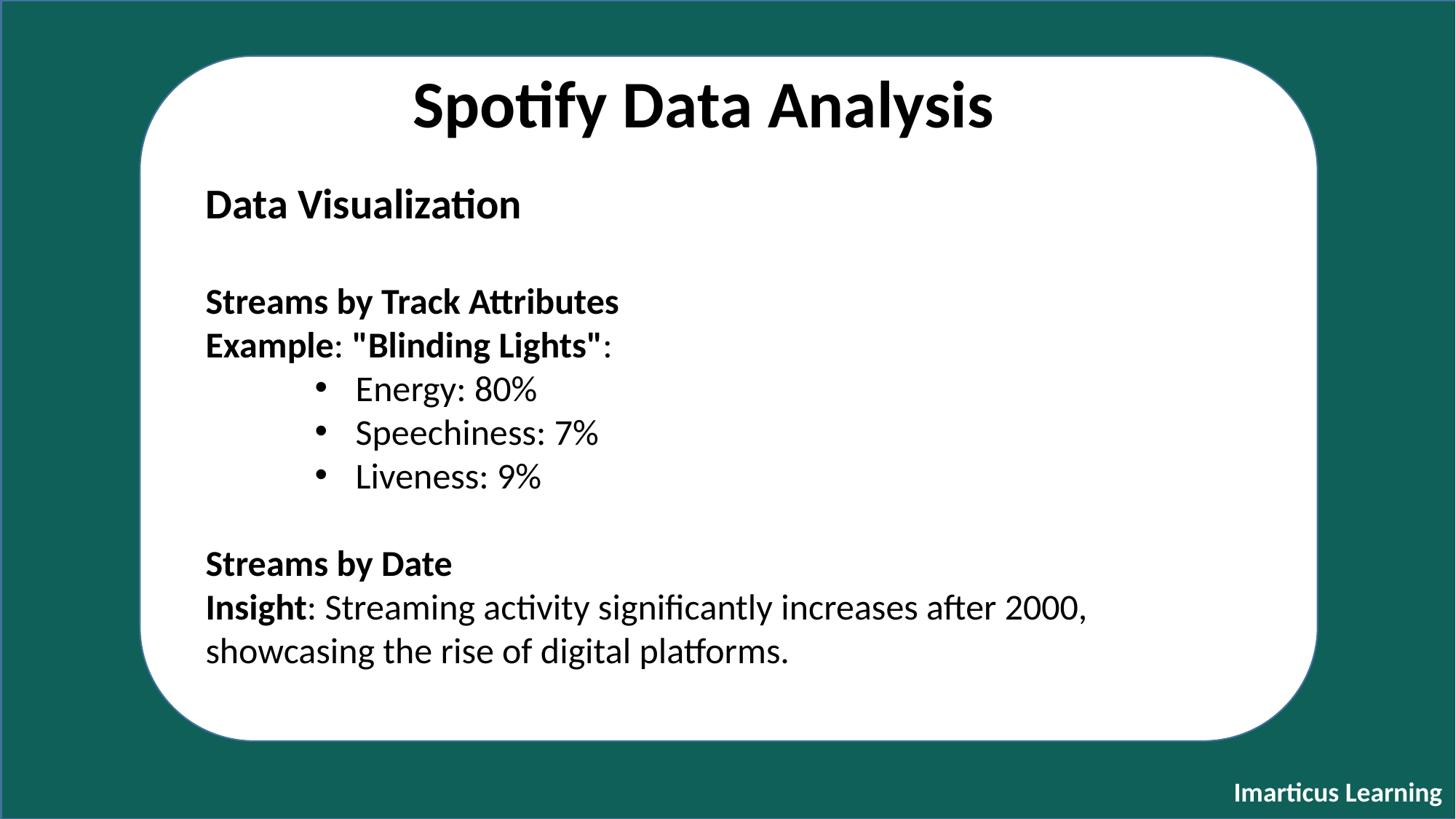

Spotify Data Analysis
Data Visualization

Streams by Track Attributes
Example: "Blinding Lights":
Energy: 80%
Speechiness: 7%
Liveness: 9%

Streams by Date
Insight: Streaming activity significantly increases after 2000, showcasing the rise of digital platforms.
Imarticus Learning